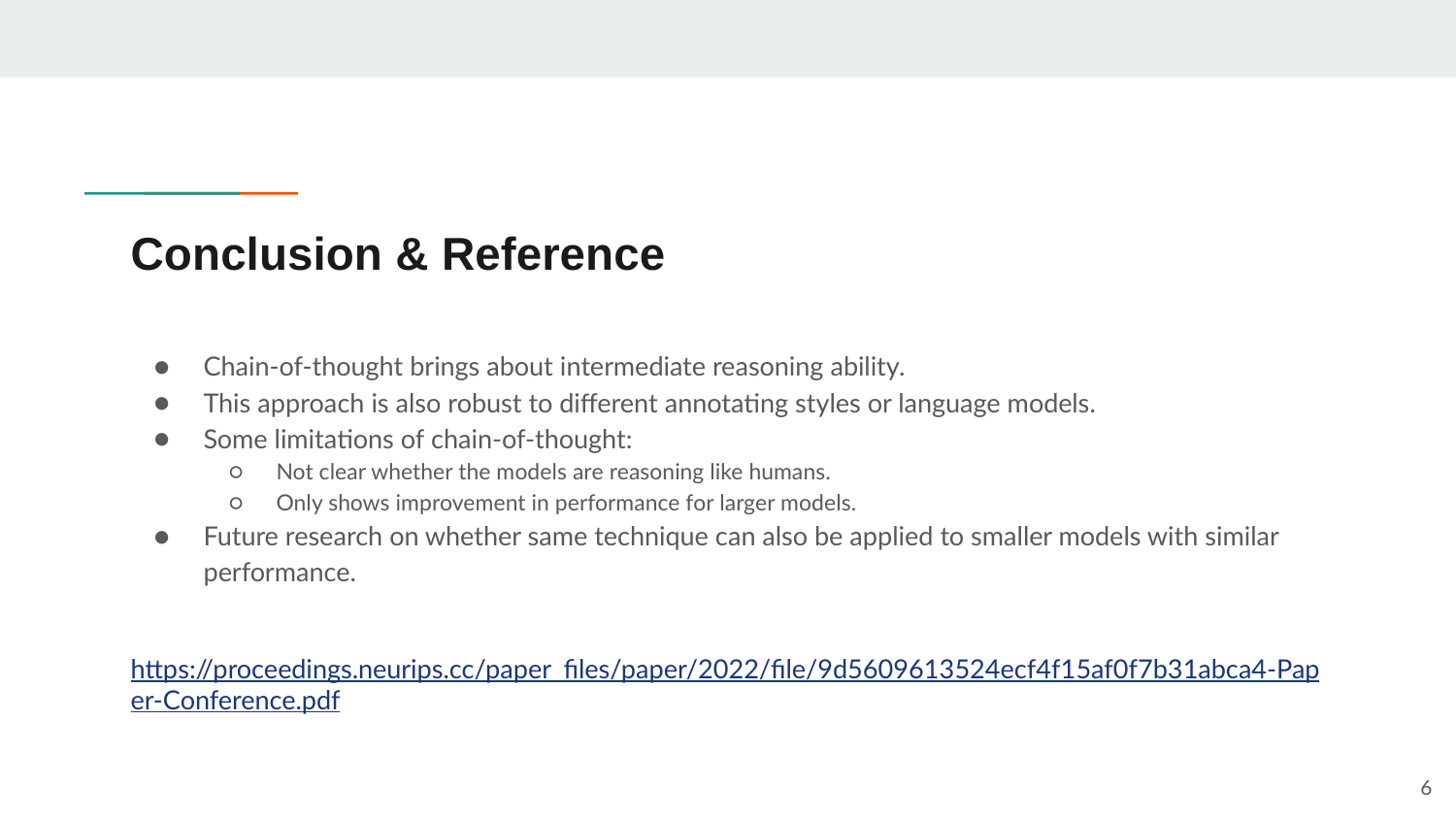

# Conclusion & Reference
Chain-of-thought brings about intermediate reasoning ability.
This approach is also robust to different annotating styles or language models.
Some limitations of chain-of-thought:
Not clear whether the models are reasoning like humans.
Only shows improvement in performance for larger models.
Future research on whether same technique can also be applied to smaller models with similar performance.

https://proceedings.neurips.cc/paper_files/paper/2022/file/9d5609613524ecf4f15af0f7b31abca4-Paper-Conference.pdf
6